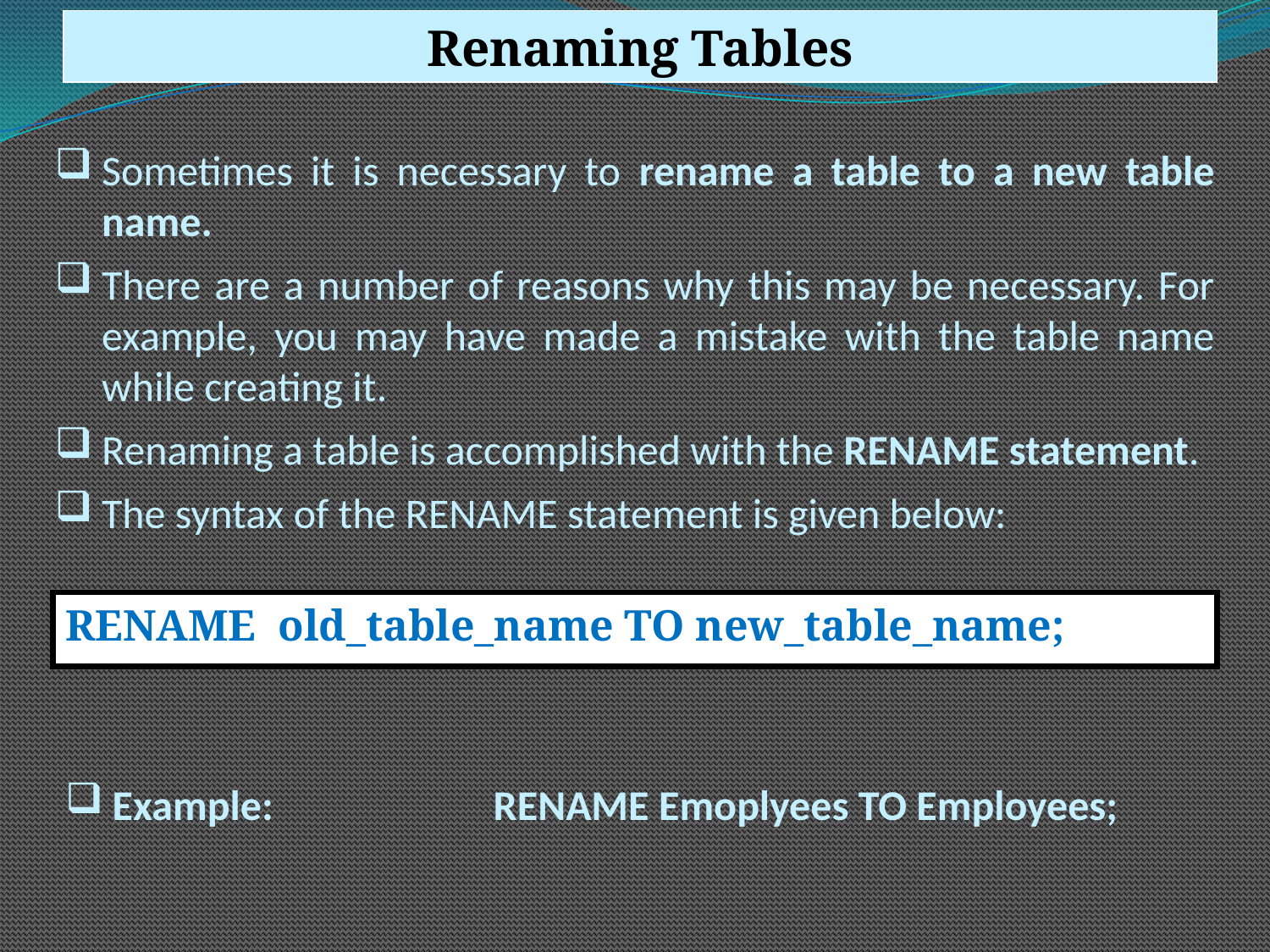

Renaming Tables
Sometimes it is necessary to rename a table to a new table name.
There are a number of reasons why this may be necessary. For example, you may have made a mistake with the table name while creating it.
Renaming a table is accomplished with the RENAME statement.
The syntax of the RENAME statement is given below:
RENAME  old_table_name TO new_table_name;
Example:		RENAME Emoplyees TO Employees;